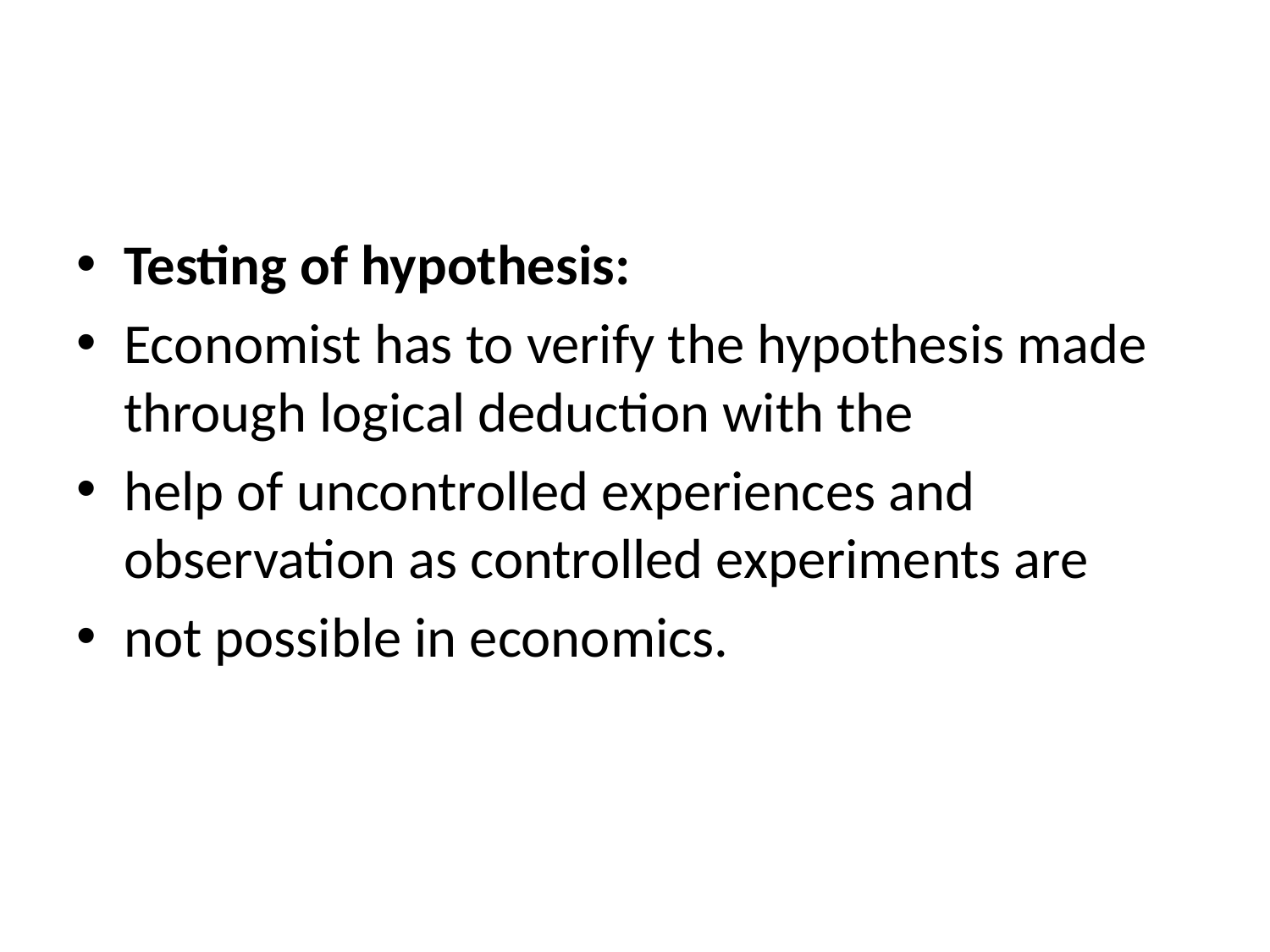

#
Testing of hypothesis:
Economist has to verify the hypothesis made through logical deduction with the
help of uncontrolled experiences and observation as controlled experiments are
not possible in economics.